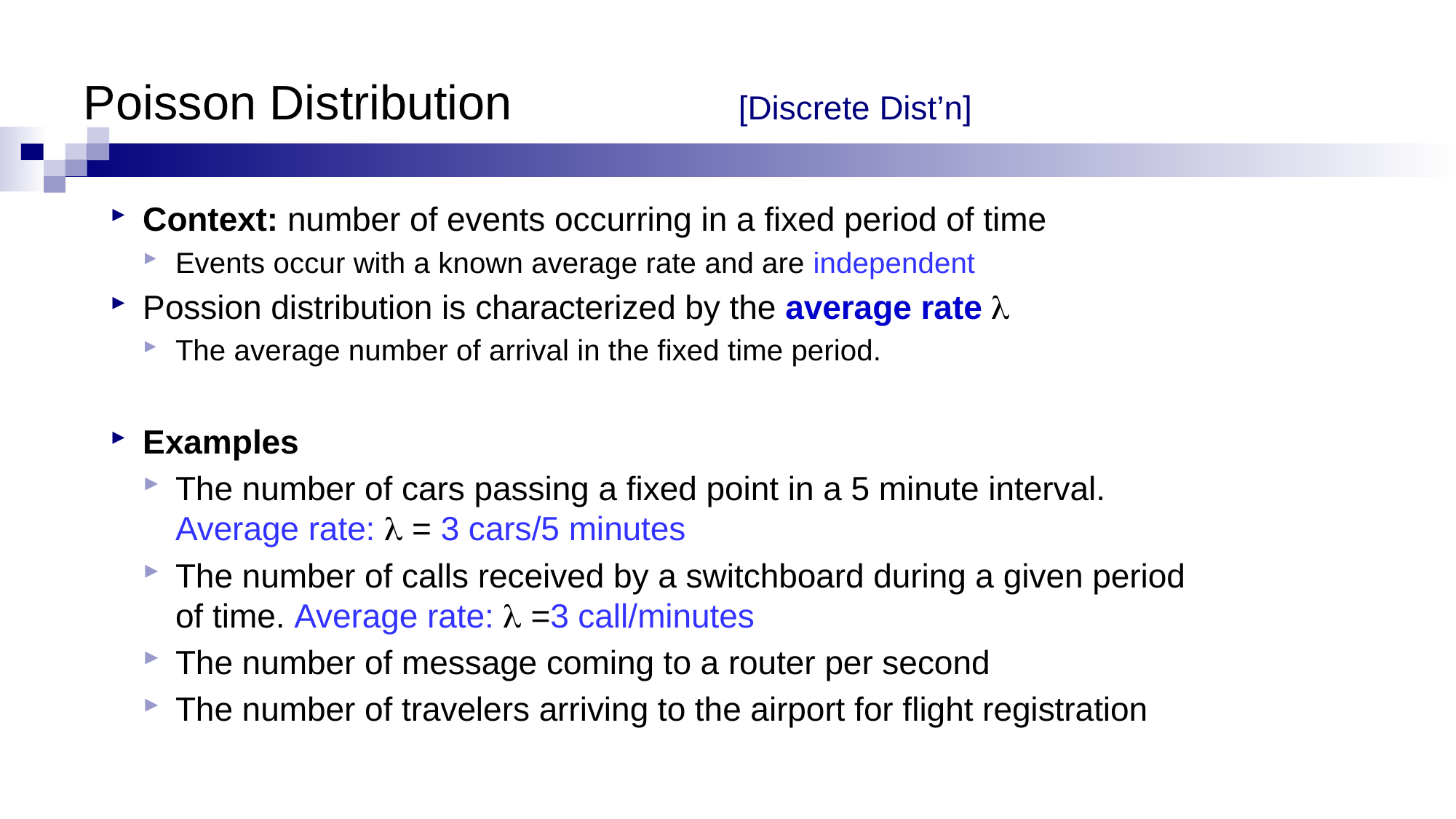

# Poisson Distribution 		[Discrete Dist’n]

Context: number of events occurring in a fixed period of time
Events occur with a known average rate and are independent
Possion distribution is characterized by the average rate λ
The average number of arrival in the fixed time period.

Examples
The number of cars passing a fixed point in a 5 minute interval.  Average rate: λ = 3 cars/5 minutes
The number of calls received by a switchboard during a given period of time. Average rate: λ =3 call/minutes
The number of message coming to a router per second
The number of travelers arriving to the airport for flight registration